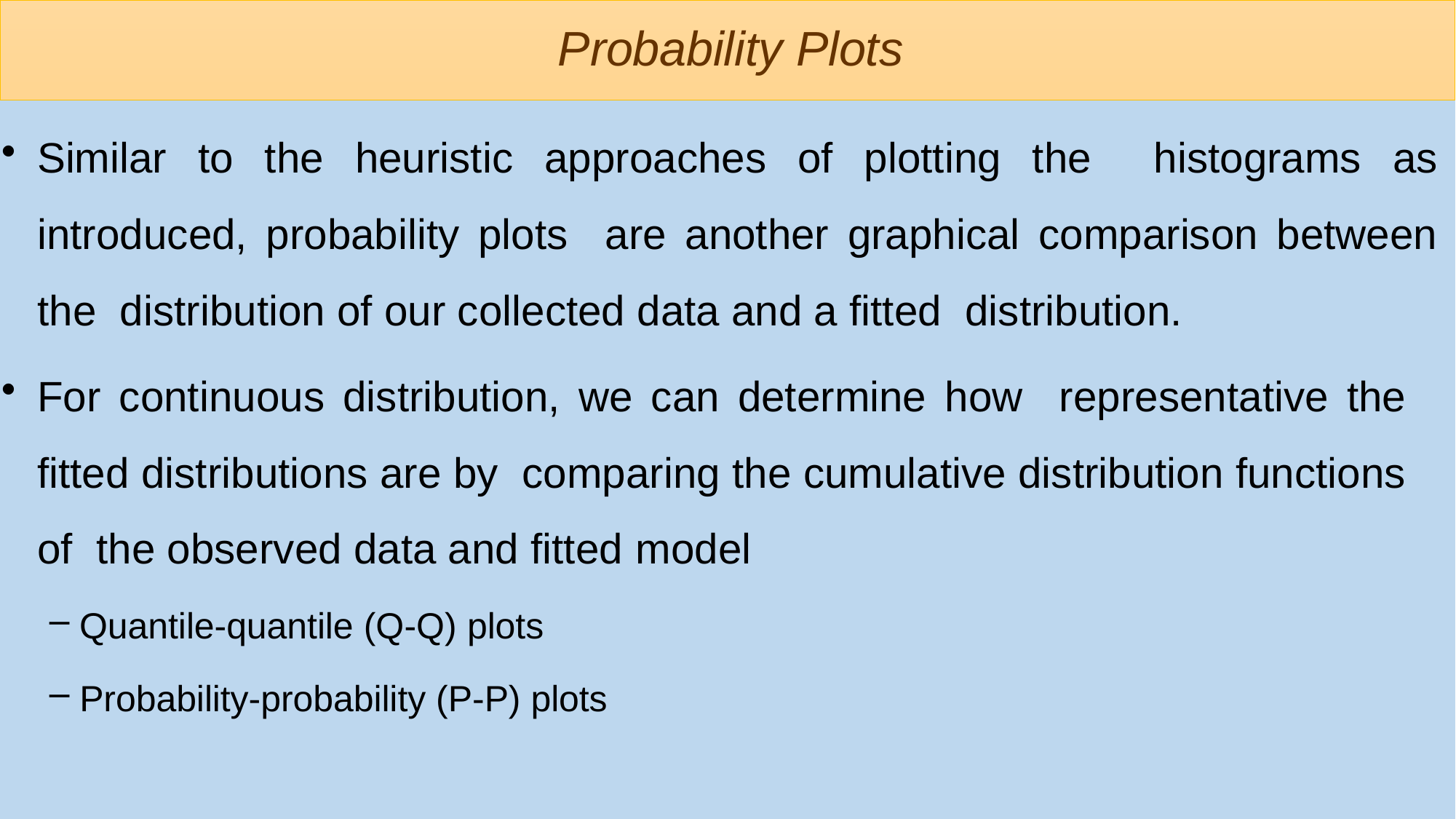

# Probability Plots
Similar to the heuristic approaches of plotting the  histograms as introduced, probability plots  are another graphical comparison between the  distribution of our collected data and a fitted  distribution.
For continuous distribution, we can determine how  representative the fitted distributions are by  comparing the cumulative distribution functions of  the observed data and fitted model
Quantile-quantile (Q-Q) plots
Probability-probability (P-P) plots